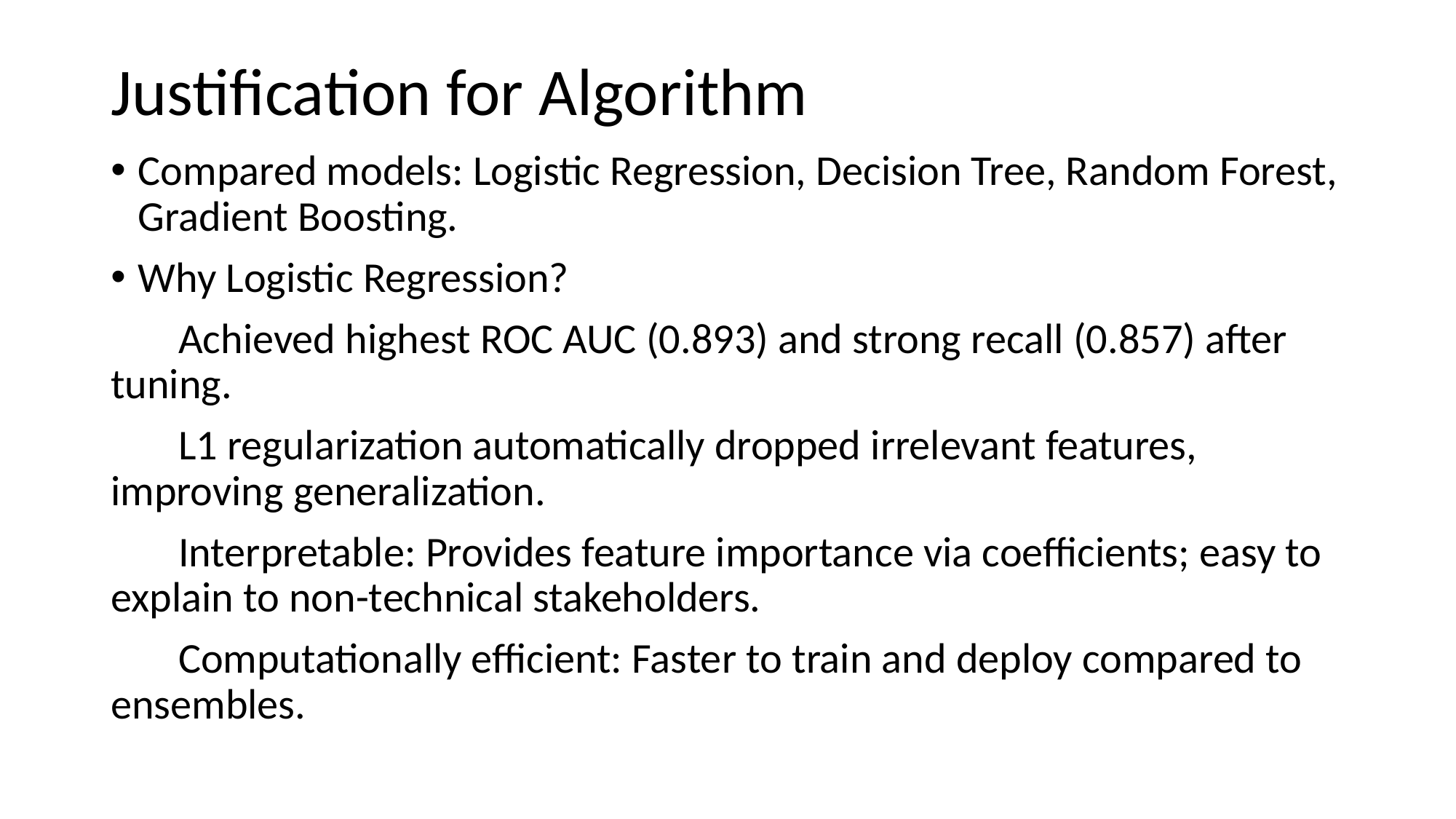

# Justification for Algorithm
Compared models: Logistic Regression, Decision Tree, Random Forest, Gradient Boosting.
Why Logistic Regression?
       Achieved highest ROC AUC (0.893) and strong recall (0.857) after tuning.
       L1 regularization automatically dropped irrelevant features, improving generalization.
       Interpretable: Provides feature importance via coefficients; easy to explain to non-technical stakeholders.
       Computationally efficient: Faster to train and deploy compared to ensembles.